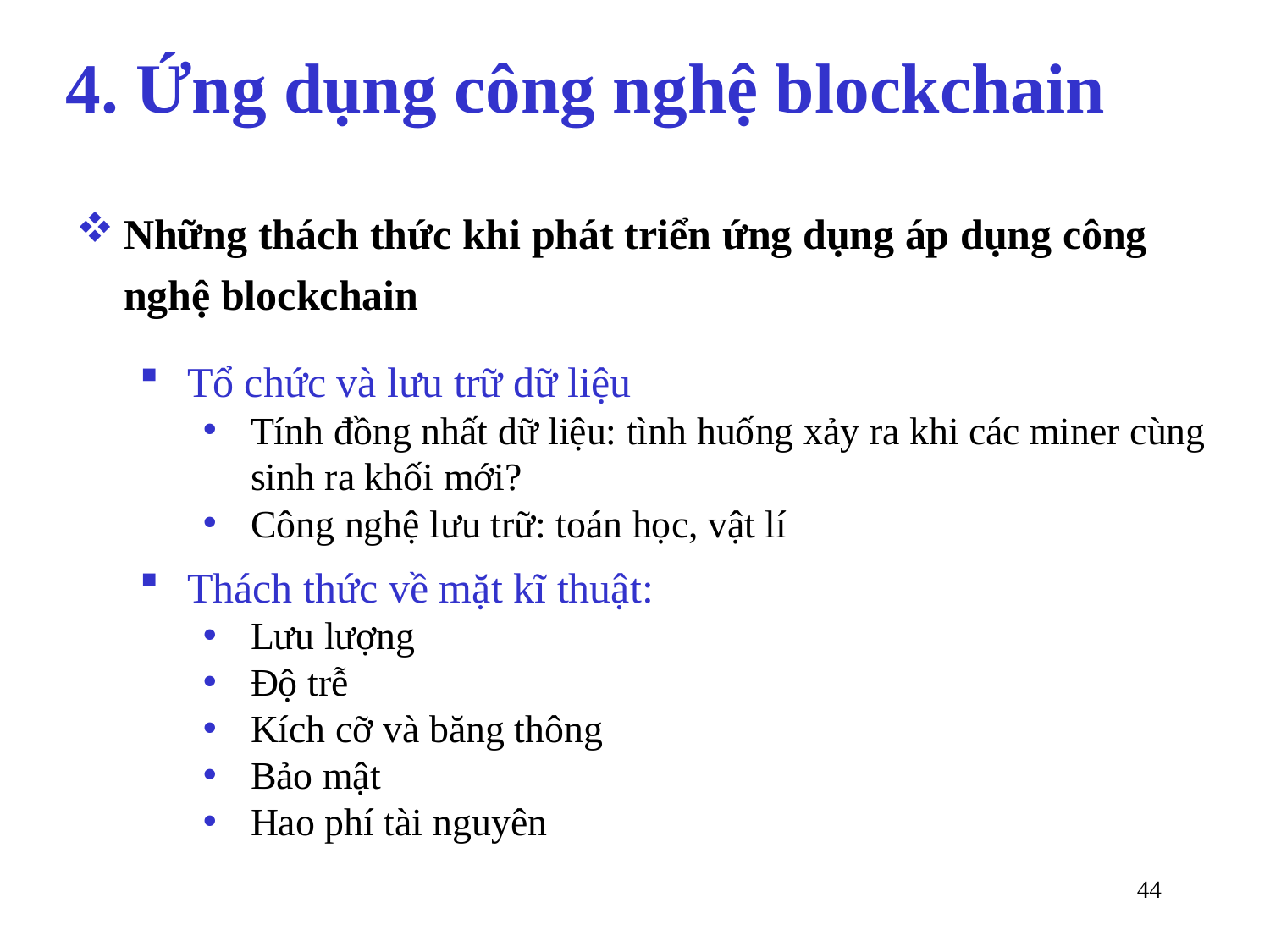

# 4. Ứng dụng công nghệ blockchain
Những thách thức khi phát triển ứng dụng áp dụng công nghệ blockchain
Tổ chức và lưu trữ dữ liệu
Tính đồng nhất dữ liệu: tình huống xảy ra khi các miner cùng sinh ra khối mới?
Công nghệ lưu trữ: toán học, vật lí
Thách thức về mặt kĩ thuật:
Lưu lượng
Độ trễ
Kích cỡ và băng thông
Bảo mật
Hao phí tài nguyên
44